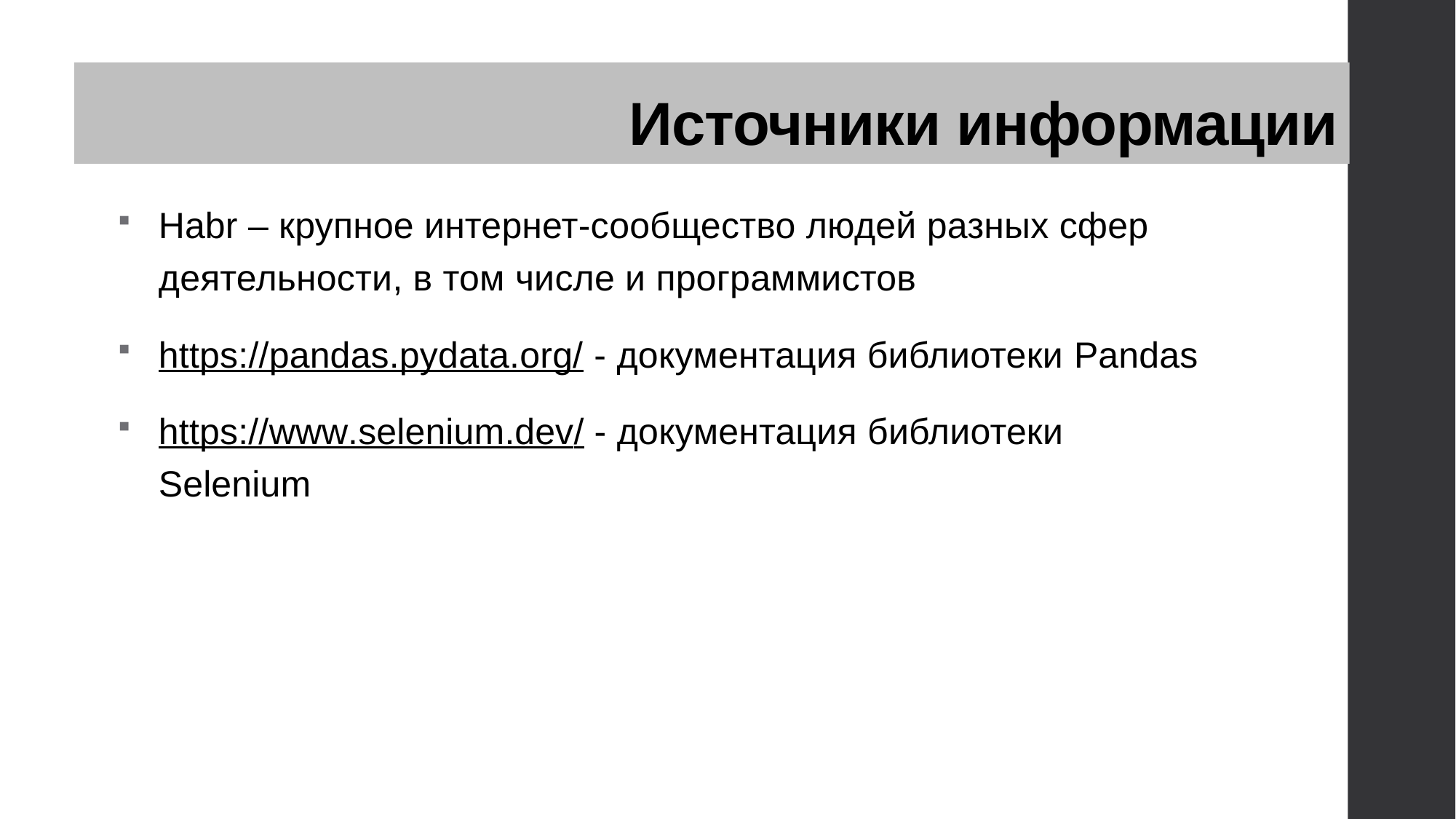

# Источники информации
Habr – крупное интернет-сообщество людей разных сфер деятельности, в том числе и программистов
https://pandas.pydata.org/ - документация библиотеки Pandas
https://www.selenium.dev/ - документация библиотеки Selenium